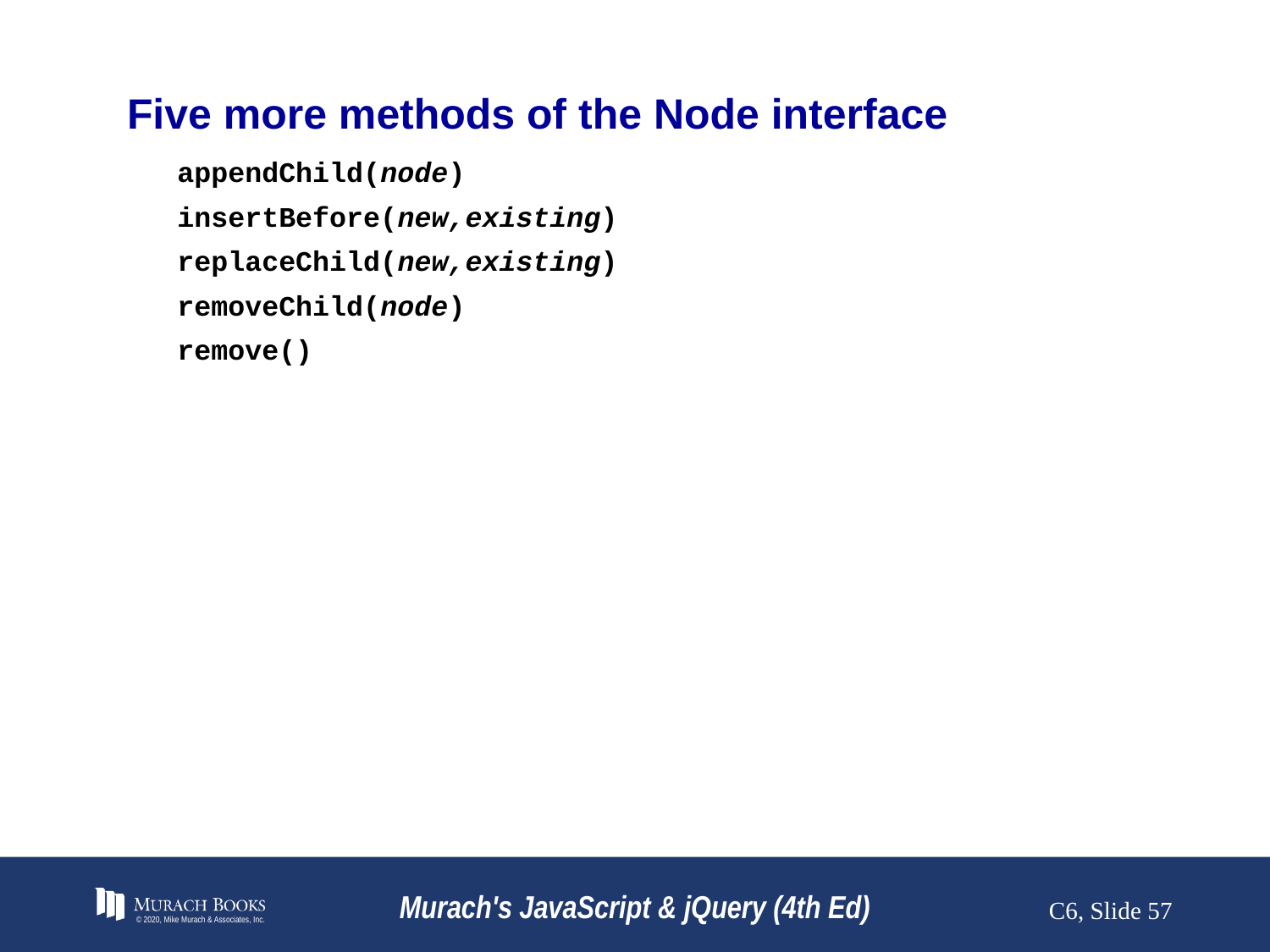

# Five more methods of the Node interface
appendChild(node)
insertBefore(new,existing)
replaceChild(new,existing)
removeChild(node)
remove()

© 2020, Mike Murach & Associates, Inc.
Murach's JavaScript & jQuery (4th Ed)

C6, Slide 57